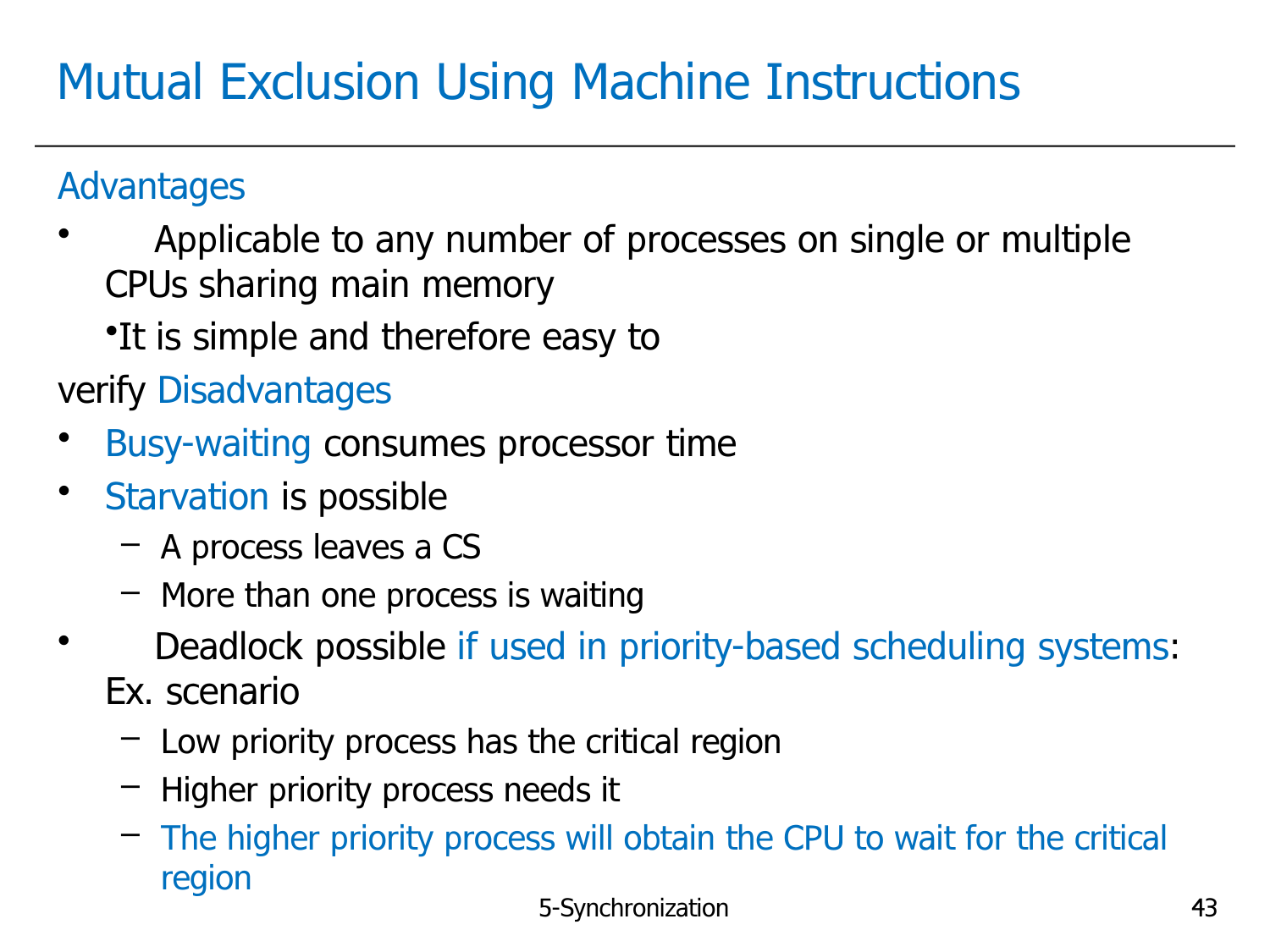

# Mutual Exclusion Using Machine Instructions
Advantages
	Applicable to any number of processes on single or multiple CPUs sharing main memory
It is simple and therefore easy to verify Disadvantages
Busy-waiting consumes processor time
Starvation is possible
A process leaves a CS
More than one process is waiting
	Deadlock possible if used in priority-based scheduling systems: Ex. scenario
Low priority process has the critical region
Higher priority process needs it
The higher priority process will obtain the CPU to wait for the critical region
5-Synchronization
43